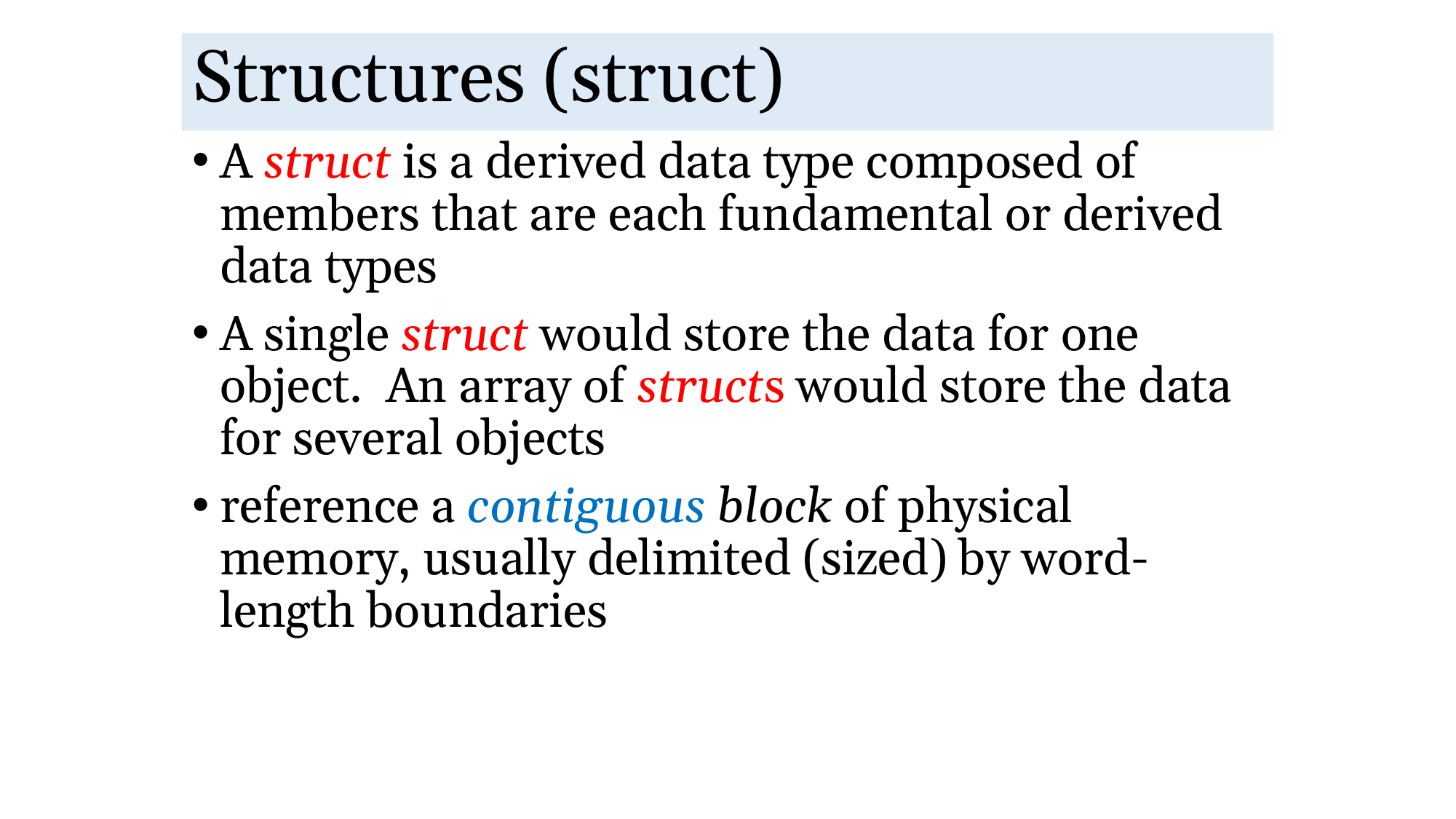

Structures (struct)
A struct is a derived data type composed of members that are each fundamental or derived data types
A single struct would store the data for one object.  An array of structs would store the data for several objects
reference a contiguous block of physical memory, usually delimited (sized) by word-length boundaries